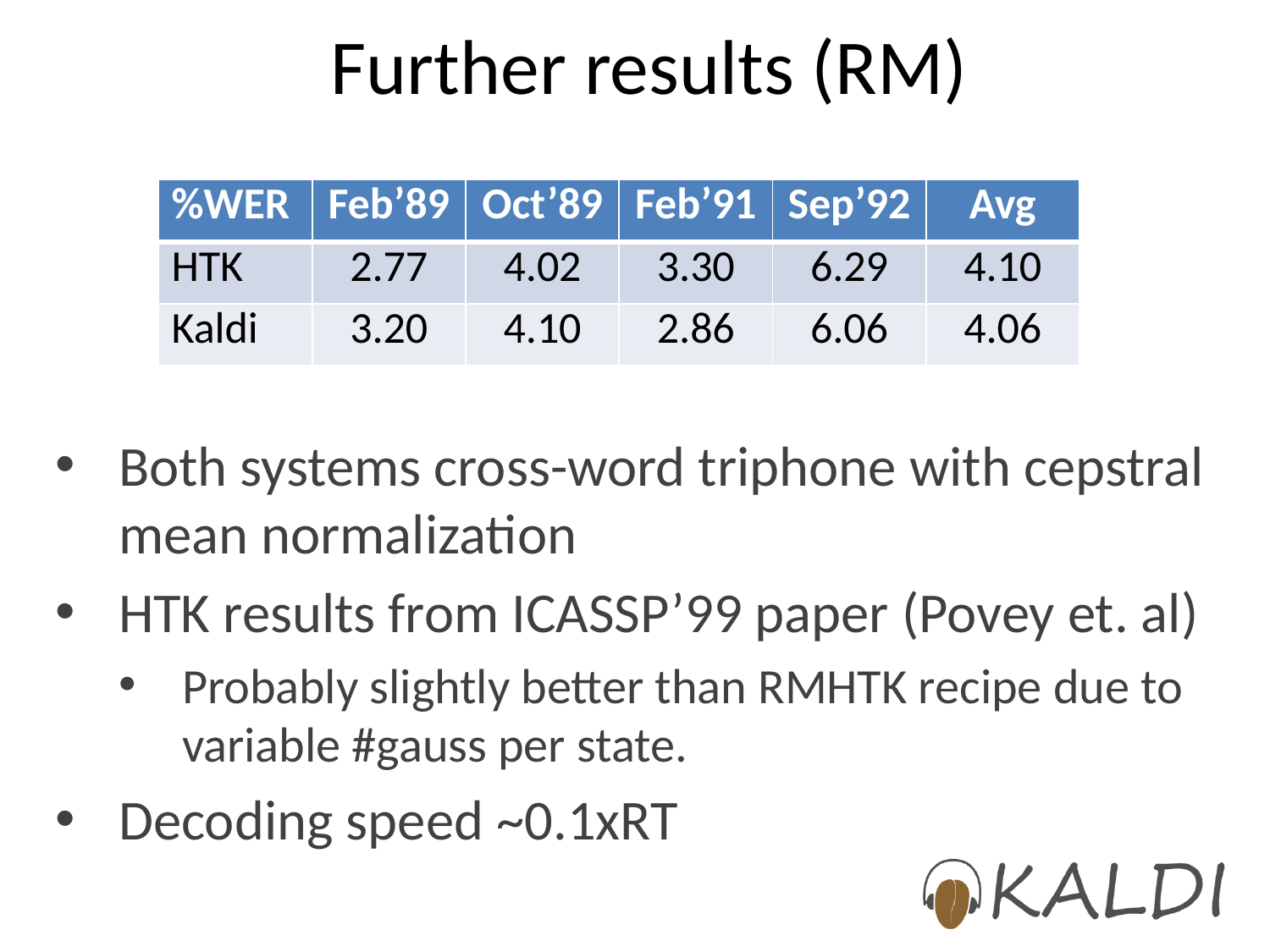

# Further results (RM)
| %WER | Feb’89 | Oct’89 | Feb’91 | Sep’92 | Avg |
| --- | --- | --- | --- | --- | --- |
| HTK | 2.77 | 4.02 | 3.30 | 6.29 | 4.10 |
| Kaldi | 3.20 | 4.10 | 2.86 | 6.06 | 4.06 |
Both systems cross-word triphone with cepstral mean normalization
HTK results from ICASSP’99 paper (Povey et. al)
Probably slightly better than RMHTK recipe due to variable #gauss per state.
Decoding speed ~0.1xRT